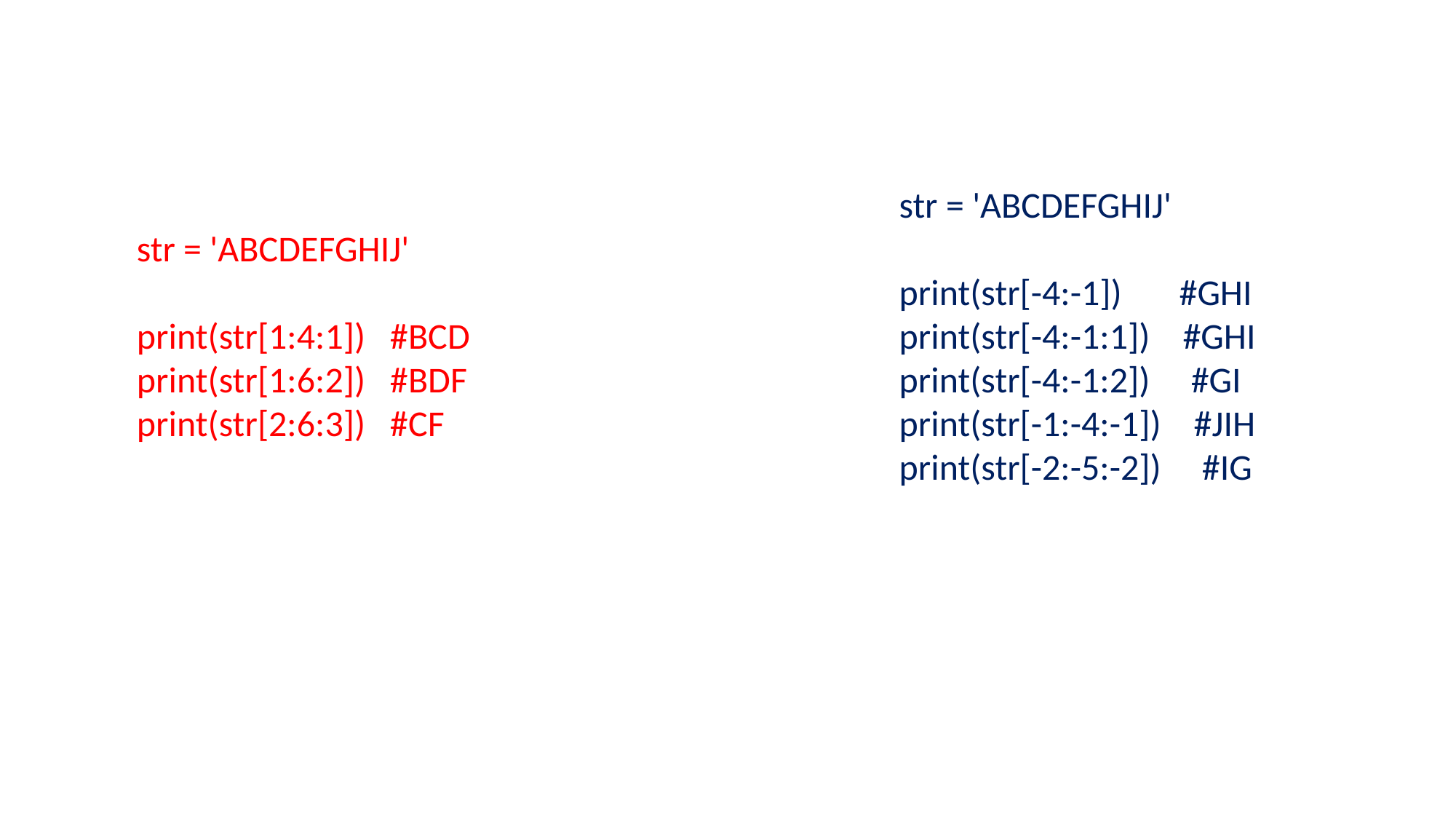

str = 'ABCDEFGHIJ'

print(str[-4:-1])       #GHI
print(str[-4:-1:1])    #GHI
print(str[-4:-1:2])     #GI
print(str[-1:-4:-1])    #JIH
print(str[-2:-5:-2])     #IG
str = 'ABCDEFGHIJ'

print(str[1:4:1])   #BCD
print(str[1:6:2])   #BDF
print(str[2:6:3])   #CF